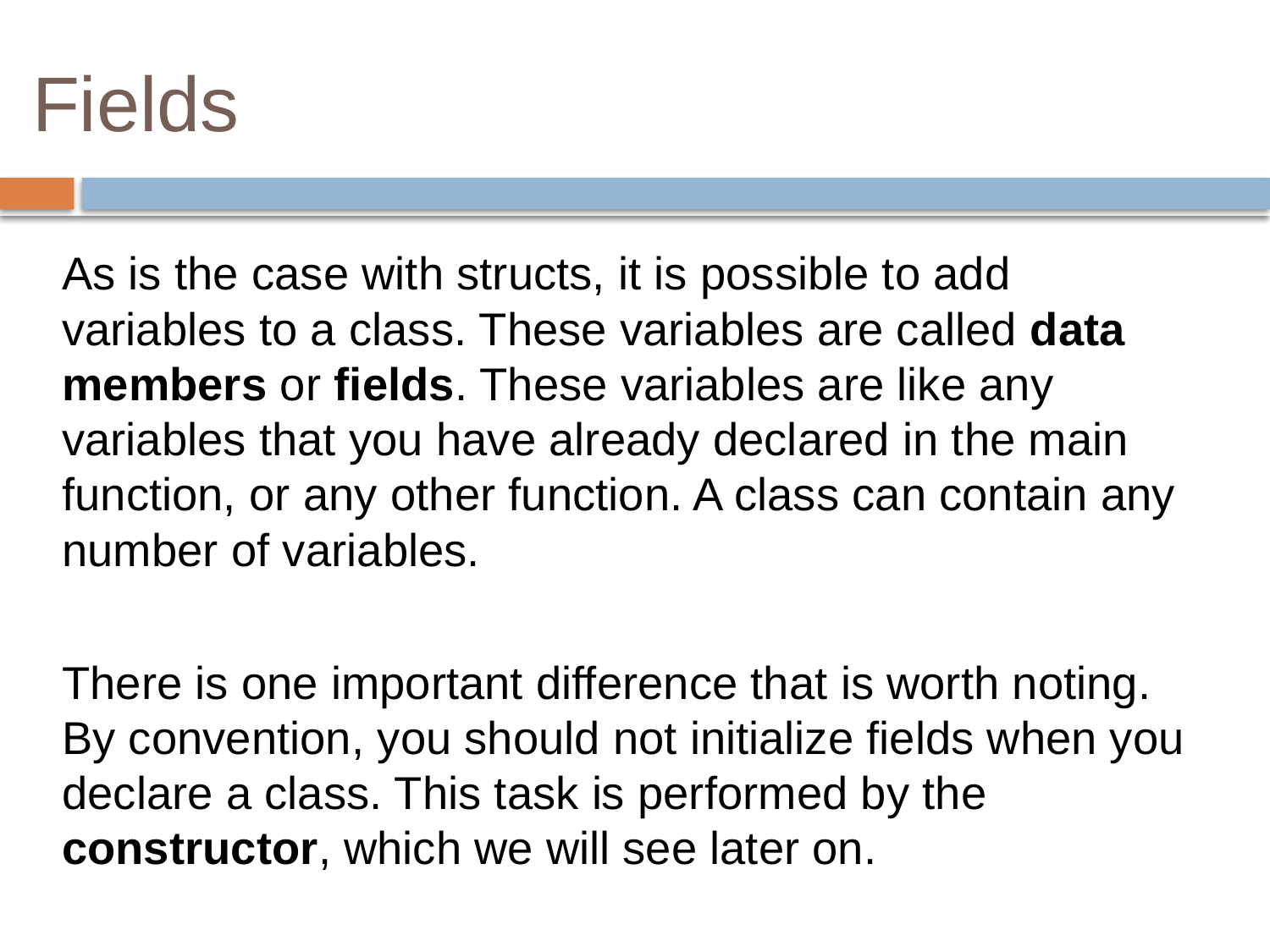

# Fields
As is the case with structs, it is possible to add variables to a class. These variables are called data members or fields. These variables are like any variables that you have already declared in the main function, or any other function. A class can contain any number of variables.

There is one important difference that is worth noting. By convention, you should not initialize fields when you declare a class. This task is performed by the constructor, which we will see later on.